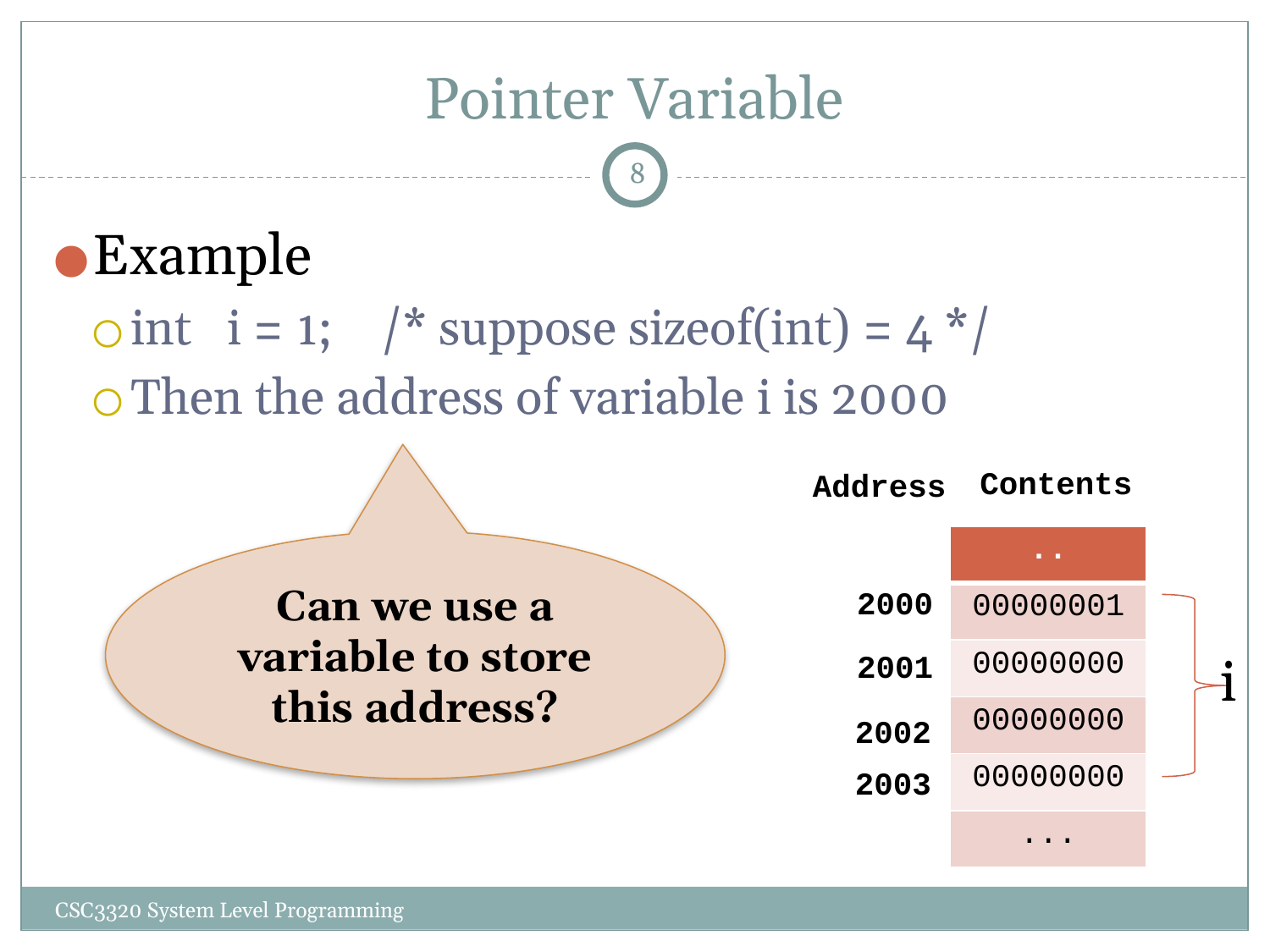

# Pointer Variable
8
Example
int   i = 1;    /* suppose sizeof(int) = 4 */
Then the address of variable i is 2000

Contents
Address
| .. |
| --- |
| 00000001 |
| 00000000 |
| 00000000 |
| 00000000 |
| ... |
Can we use a variable to store this address?
2000

i
2001
2002
2003
CSC3320 System Level Programming